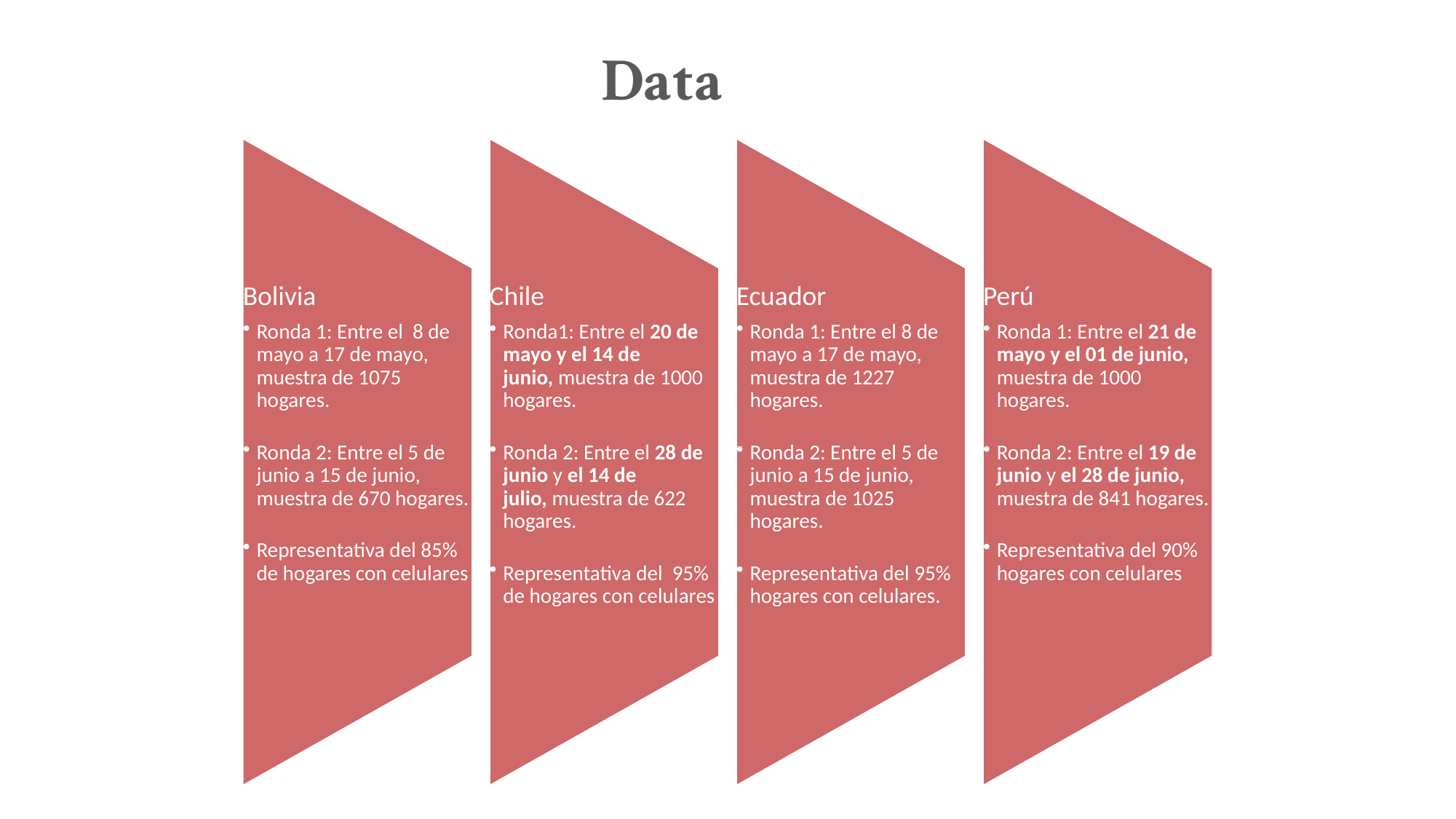

# Data
Bolivia
Ronda 1: Entre el  8 de mayo a 17 de mayo, muestra de 1075 hogares.

Ronda 2: Entre el 5 de junio a 15 de junio, muestra de 670 hogares.

Representativa del 85% de hogares con celulares
Chile
Ronda1: Entre el 20 de mayo y el 14 de junio, muestra de 1000 hogares.

Ronda 2: Entre el 28 de junio y el 14 de julio, muestra de 622 hogares.

Representativa del  95% de hogares con celulares
Ecuador
Ronda 1: Entre el 8 de mayo a 17 de mayo, muestra de 1227 hogares.

Ronda 2: Entre el 5 de junio a 15 de junio, muestra de 1025 hogares.

Representativa del 95%  hogares con celulares.
Perú
Ronda 1: Entre el 21 de mayo y el 01 de junio, muestra de 1000 hogares.

Ronda 2: Entre el 19 de junio y el 28 de junio, muestra de 841 hogares.

Representativa del 90% hogares con celulares